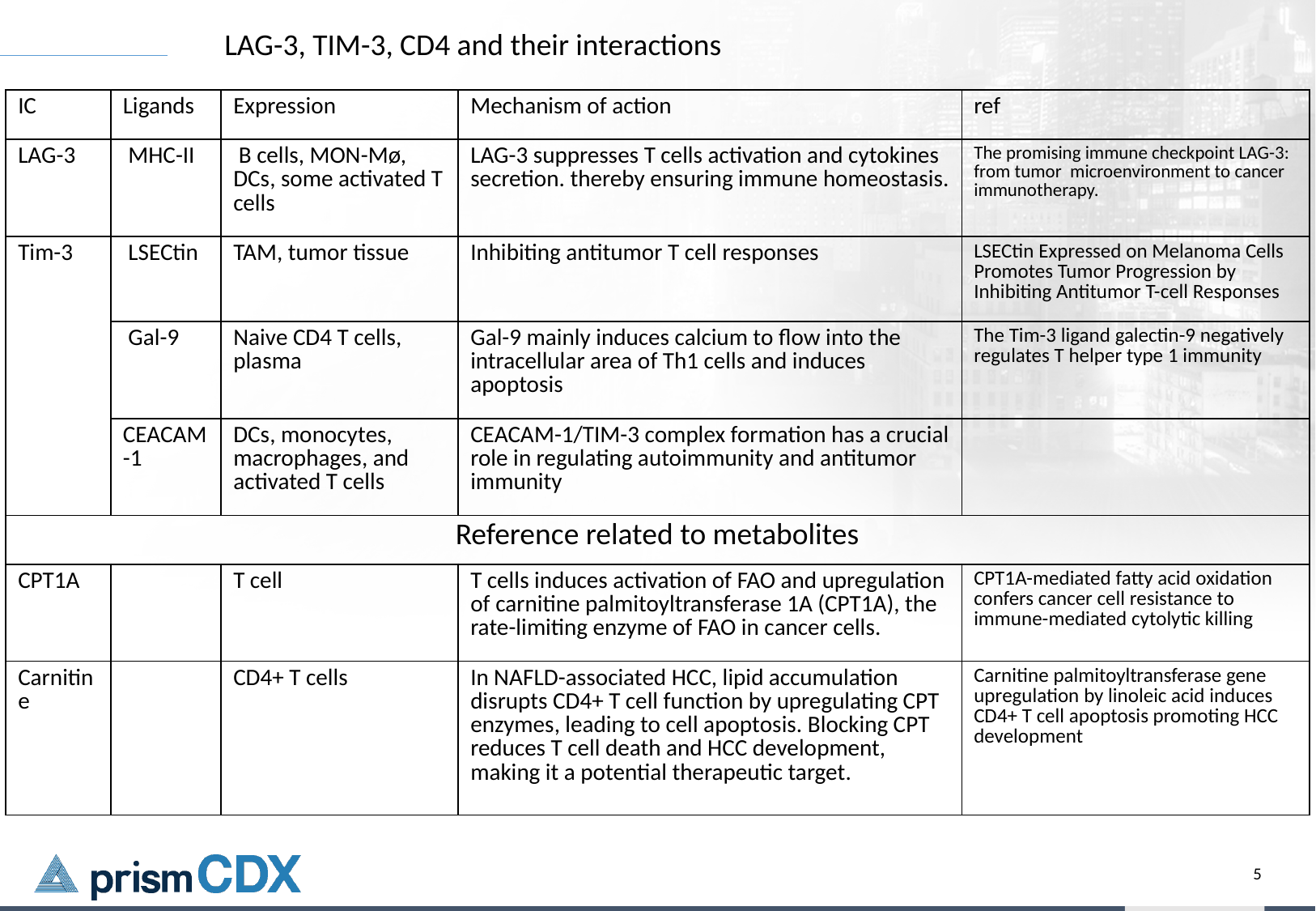

LAG-3, TIM-3, CD4 and their interactions
| IC | Ligands | Expression | Mechanism of action | ref |
| --- | --- | --- | --- | --- |
| LAG-3 | MHC-II | B cells, MON-Mø, DCs, some activated T cells | LAG-3 suppresses T cells activation and cytokines secretion. thereby ensuring immune homeostasis. | The promising immune checkpoint LAG-3: from tumor microenvironment to cancer immunotherapy. |
| Tim-3 | LSECtin | TAM, tumor tissue | Inhibiting antitumor T cell responses | LSECtin Expressed on Melanoma Cells Promotes Tumor Progression by Inhibiting Antitumor T-cell Responses |
|  | Gal-9 | Naive CD4 T cells, plasma | Gal-9 mainly induces calcium to flow into the intracellular area of Th1 cells and induces apoptosis | The Tim-3 ligand galectin-9 negatively regulates T helper type 1 immunity |
|  | CEACAM-1 | DCs, monocytes, macrophages, and activated T cells | CEACAM-1/TIM-3 complex formation has a crucial role in regulating autoimmunity and antitumor immunity |  |
| Reference related to metabolites |  |  |  |  |
| CPT1A |  | T cell | T cells induces activation of FAO and upregulation of carnitine palmitoyltransferase 1A (CPT1A), the rate-limiting enzyme of FAO in cancer cells. | CPT1A-mediated fatty acid oxidation confers cancer cell resistance to immune-mediated cytolytic killing |
| Carnitine |  | CD4+ T cells | In NAFLD-associated HCC, lipid accumulation disrupts CD4+ T cell function by upregulating CPT enzymes, leading to cell apoptosis. Blocking CPT reduces T cell death and HCC development, making it a potential therapeutic target. | Carnitine palmitoyltransferase gene upregulation by linoleic acid induces CD4+ T cell apoptosis promoting HCC development |